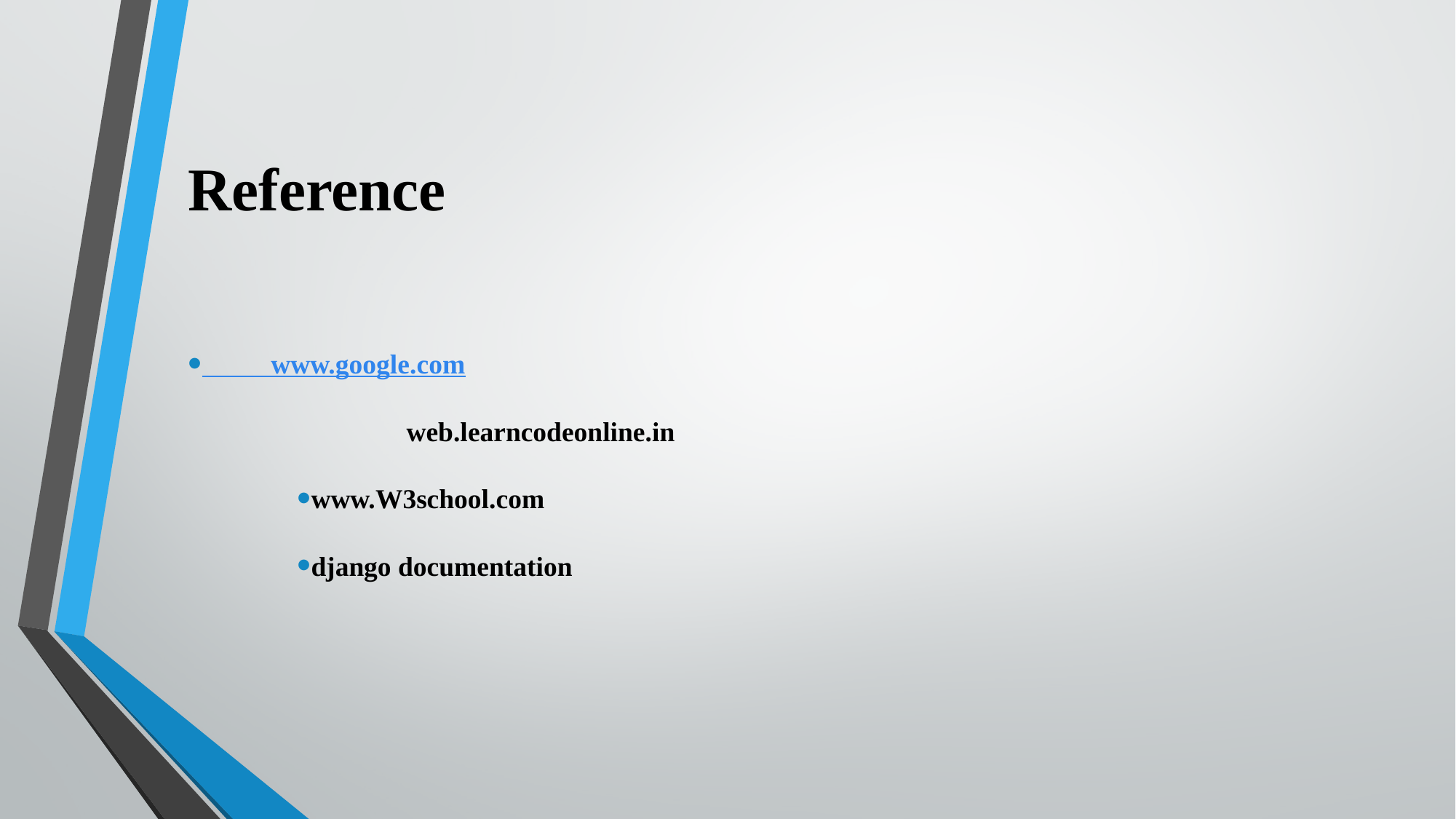

# Reference
          www.google.com
		web.learncodeonline.in
www.W3school.com
django documentation